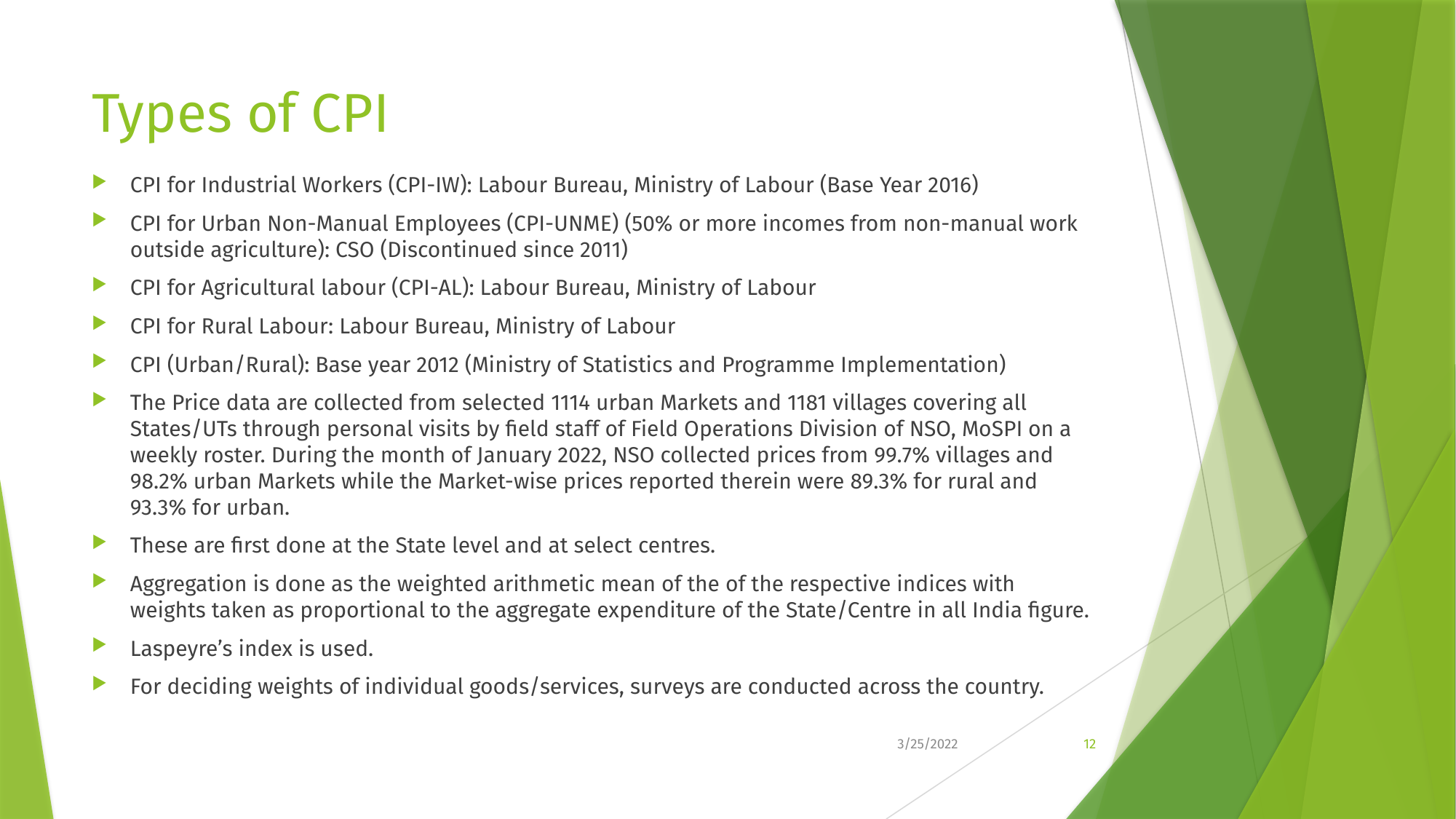

# Types of CPI
CPI for Industrial Workers (CPI-IW): Labour Bureau, Ministry of Labour (Base Year 2016)
CPI for Urban Non-Manual Employees (CPI-UNME) (50% or more incomes from non-manual work  outside agriculture): CSO (Discontinued since 2011)
CPI for Agricultural labour (CPI-AL): Labour Bureau, Ministry of Labour
CPI for Rural Labour: Labour Bureau, Ministry of Labour
CPI (Urban/Rural): Base year 2012 (Ministry of Statistics and Programme Implementation)
The Price data are collected from selected 1114 urban Markets and 1181 villages covering all States/UTs through personal visits by field staff of Field Operations Division of NSO, MoSPI on a weekly roster. During the month of January 2022, NSO collected prices from 99.7% villages and 98.2% urban Markets while the Market-wise prices reported therein were 89.3% for rural and 93.3% for urban.
These are first done at the State level and at select centres.
Aggregation is done as the weighted arithmetic mean of the of the respective indices with weights taken as proportional to the aggregate expenditure of the State/Centre in all India figure.
Laspeyre’s index is used.
For deciding weights of individual goods/services, surveys are conducted across the country.

3/25/2022
12